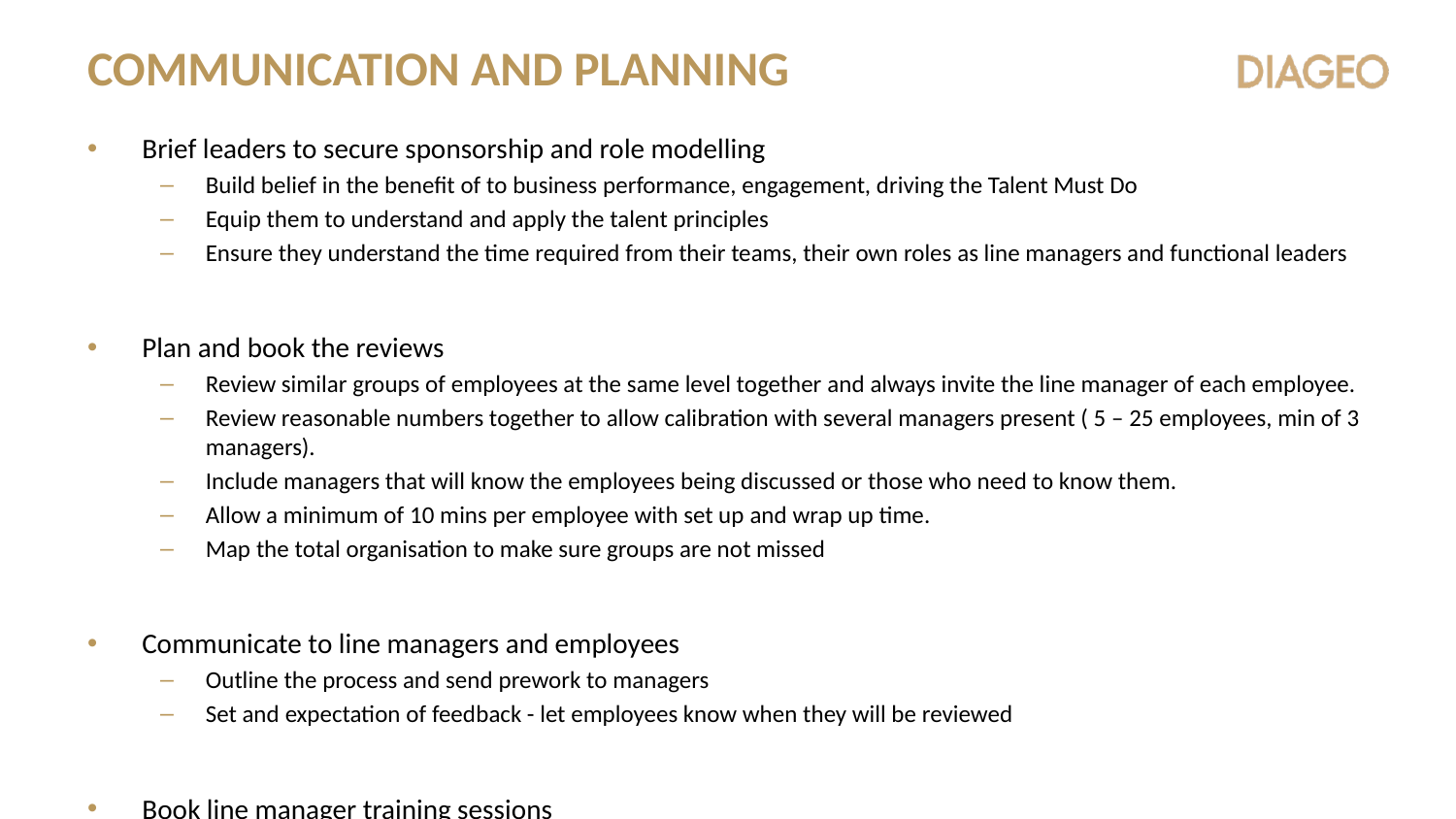

# Communication and planning
Brief leaders to secure sponsorship and role modelling
Build belief in the benefit of to business performance, engagement, driving the Talent Must Do
Equip them to understand and apply the talent principles
Ensure they understand the time required from their teams, their own roles as line managers and functional leaders

Plan and book the reviews
Review similar groups of employees at the same level together and always invite the line manager of each employee.
Review reasonable numbers together to allow calibration with several managers present ( 5 – 25 employees, min of 3 managers).
Include managers that will know the employees being discussed or those who need to know them.
Allow a minimum of 10 mins per employee with set up and wrap up time.
Map the total organisation to make sure groups are not missed

Communicate to line managers and employees
Outline the process and send prework to managers
Set and expectation of feedback - let employees know when they will be reviewed

Book line manager training sessions